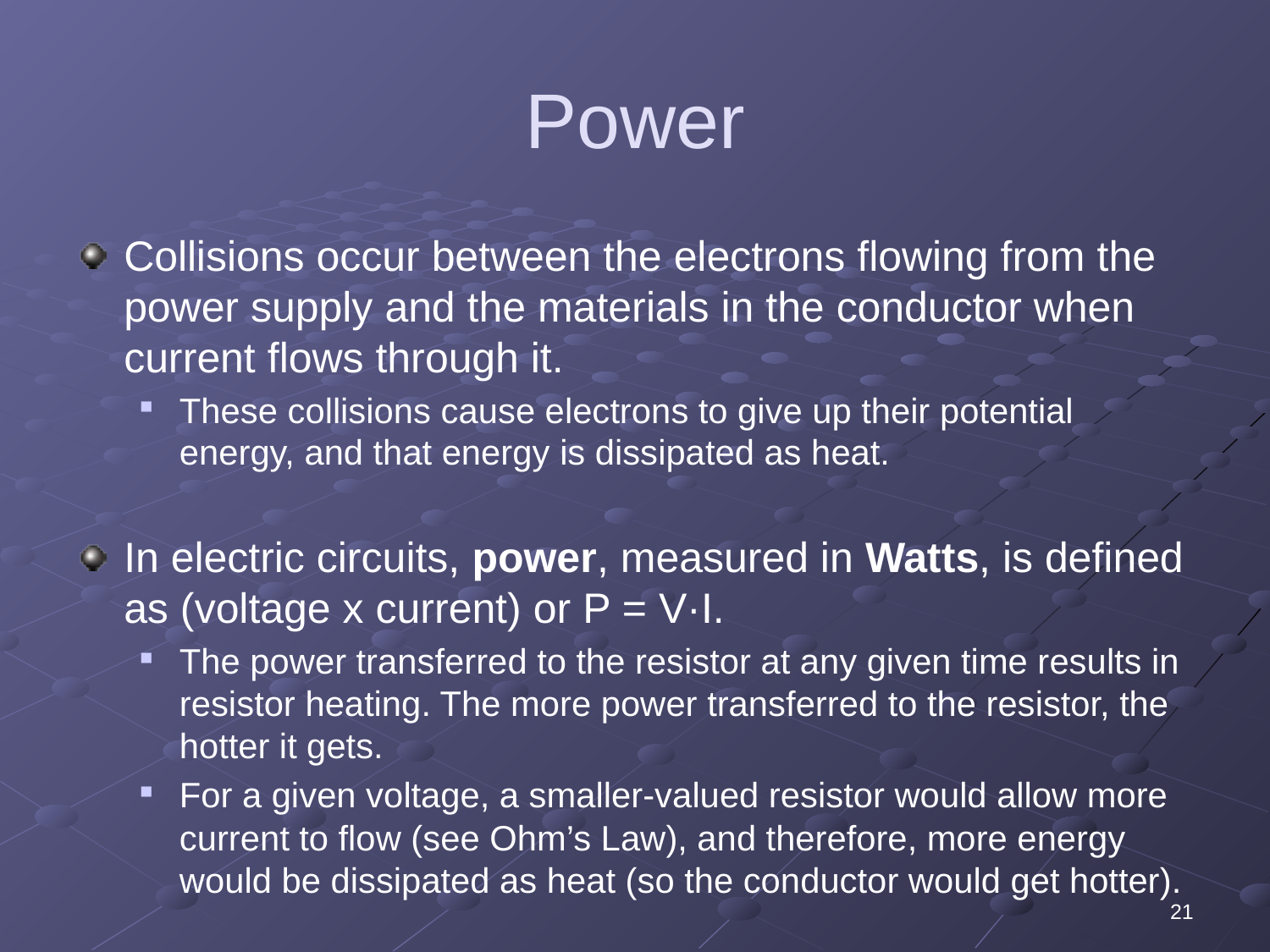

# Power
Collisions occur between the electrons flowing from the power supply and the materials in the conductor when current flows through it.
These collisions cause electrons to give up their potential energy, and that energy is dissipated as heat.

In electric circuits, power, measured in Watts, is defined as (voltage x current) or P = V·I.
The power transferred to the resistor at any given time results in resistor heating. The more power transferred to the resistor, the hotter it gets.
For a given voltage, a smaller-valued resistor would allow more current to flow (see Ohm’s Law), and therefore, more energy would be dissipated as heat (so the conductor would get hotter).
21